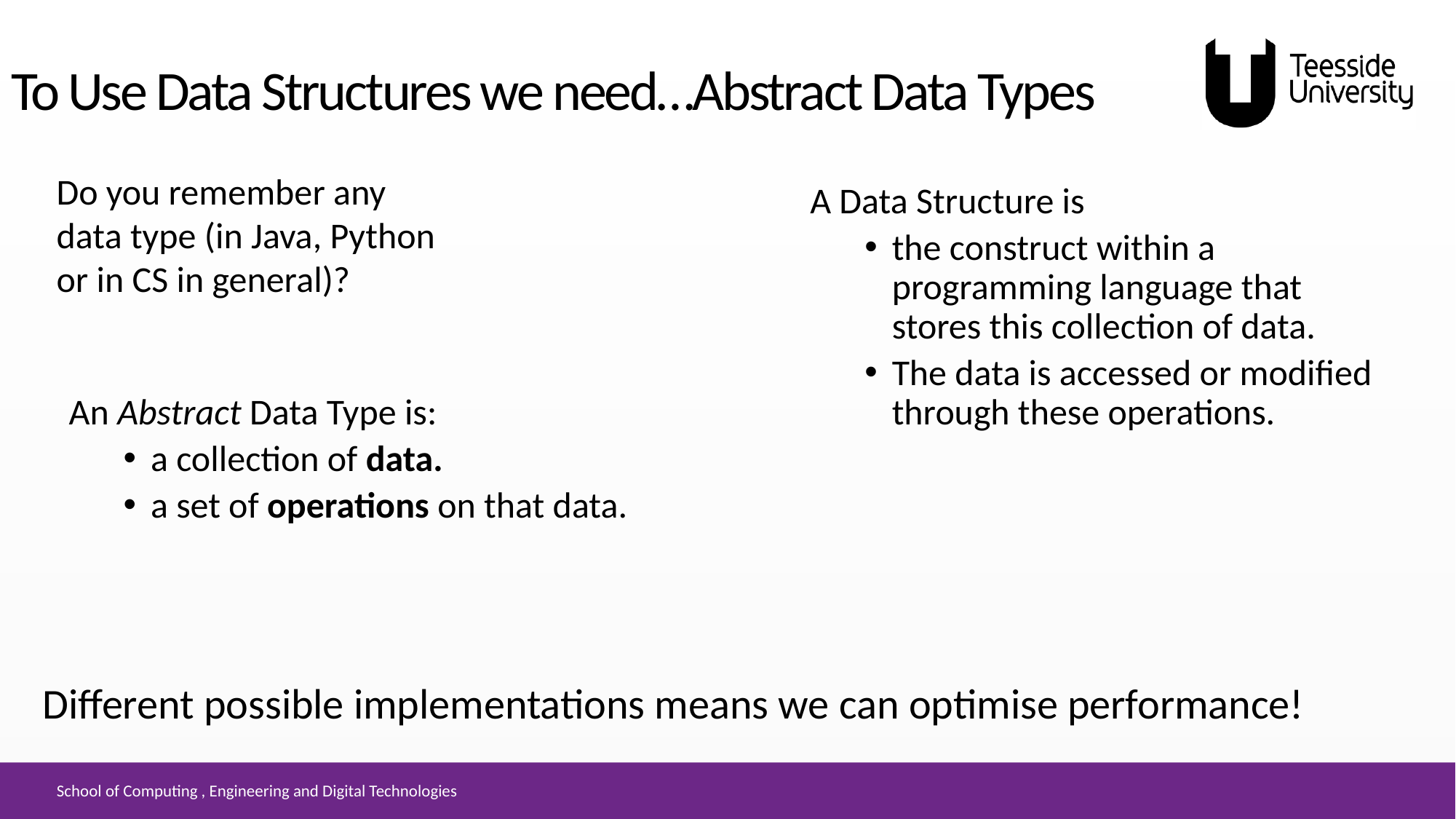

# To Use Data Structures we need…Abstract Data Types
Do you remember any data type (in Java, Python or in CS in general)?
A Data Structure is
the construct within a programming language that stores this collection of data.
The data is accessed or modified through these operations.

An Abstract Data Type is:
a collection of data.
a set of operations on that data.

Different possible implementations means we can optimise performance!

School of Computing , Engineering and Digital Technologies